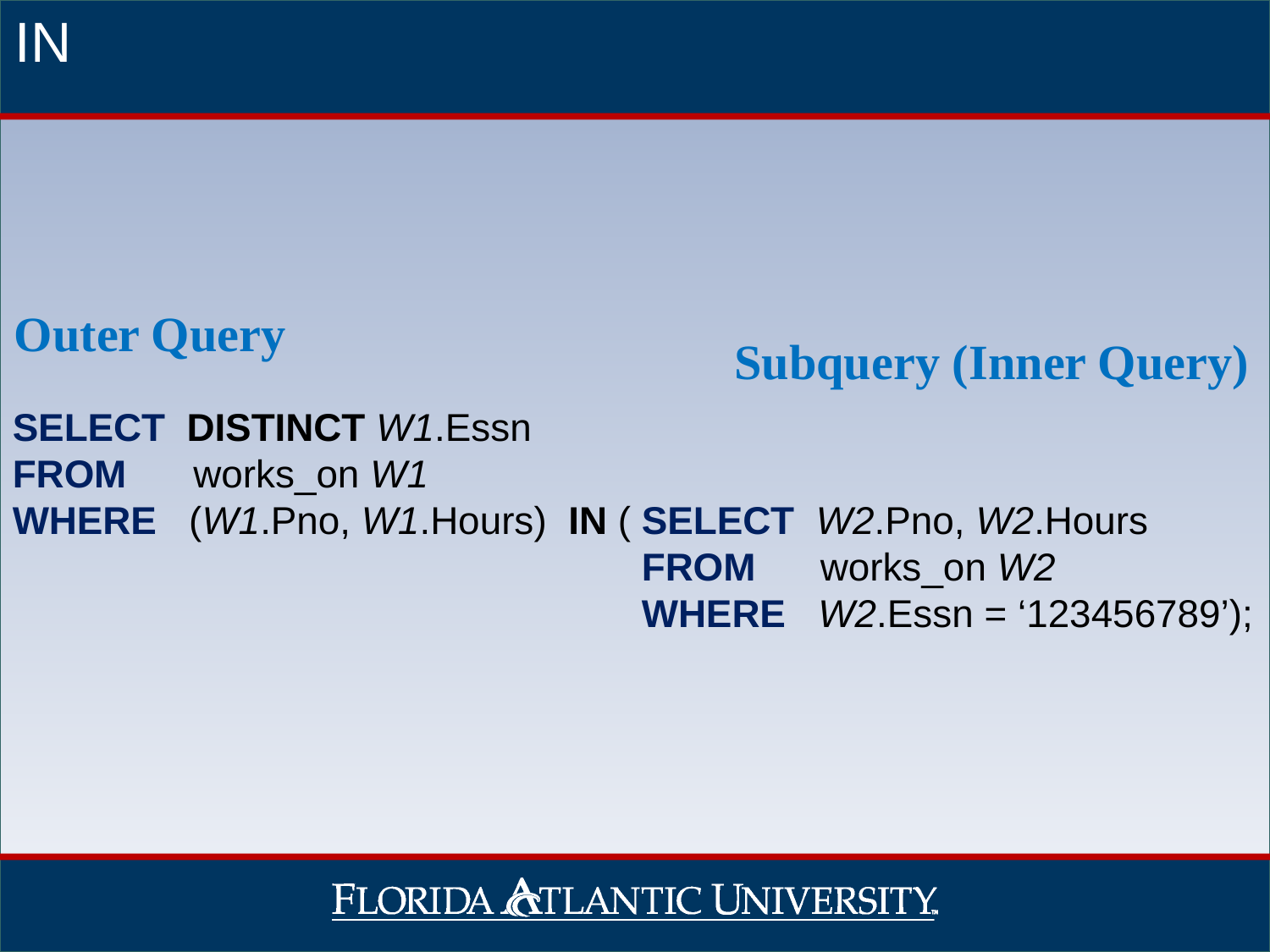

IN
Outer Query
Subquery (Inner Query)
SELECT  DISTINCT W1.Essn
FROM	     works_on W1
WHERE   (W1.Pno, W1.Hours)  IN ( SELECT  W2.Pno, W2.Hours
			                       FROM      works_on W2
 			                       WHERE   W2.Essn = ‘123456789’);